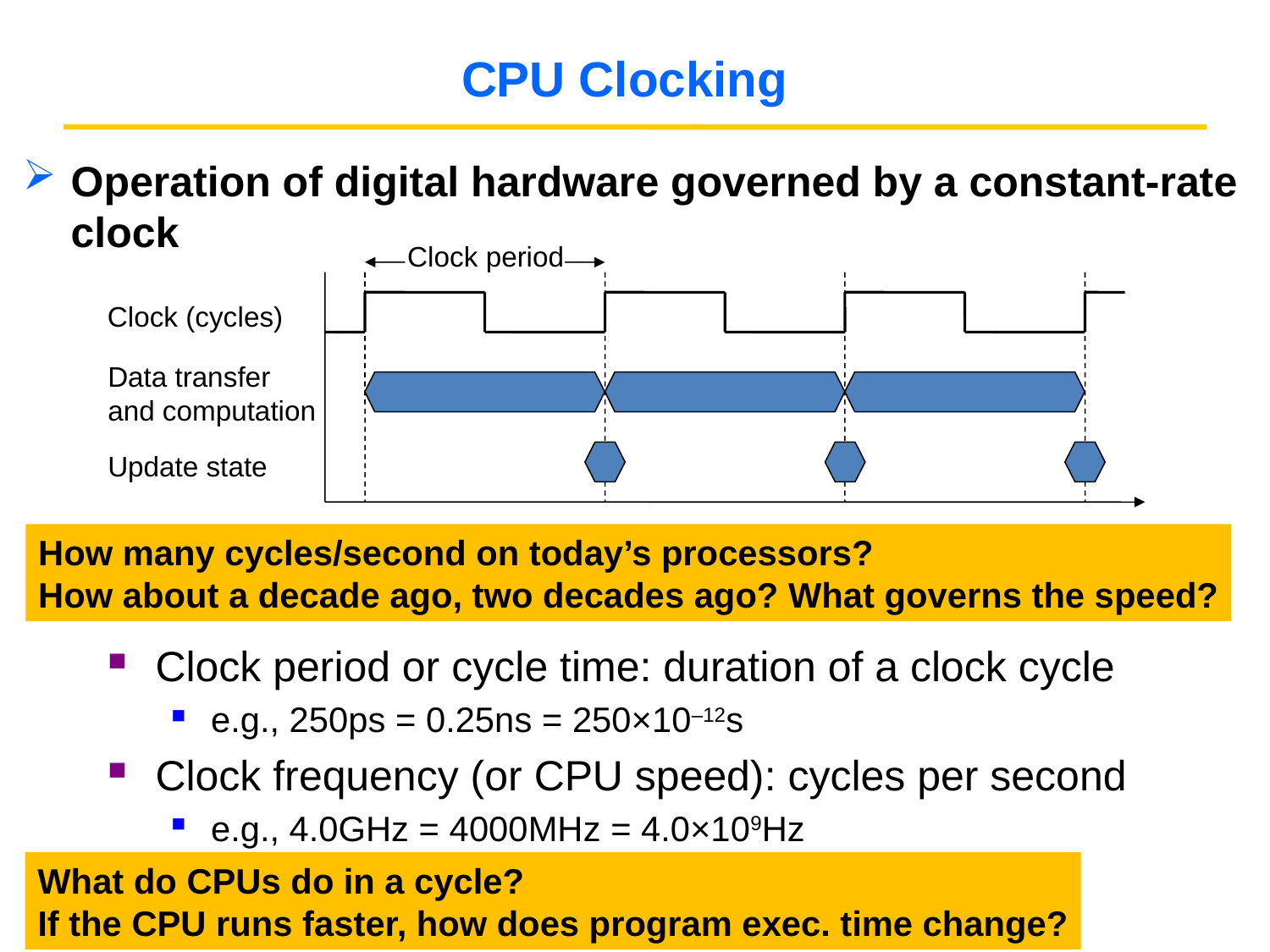

# CPU Clocking
Operation of digital hardware governed by a constant-rate clock
Clock period

Clock (cycles)

Data transfer
and computation

Update state

How many cycles/second on today’s processors?
How about a decade ago, two decades ago? What governs the speed?
Clock period or cycle time: duration of a clock cycle
e.g., 250ps = 0.25ns = 250×10–12s
Clock frequency (or CPU speed): cycles per second
e.g., 4.0GHz = 4000MHz = 4.0×109Hz
What do CPUs do in a cycle?
If the CPU runs faster, how does program exec. time change?